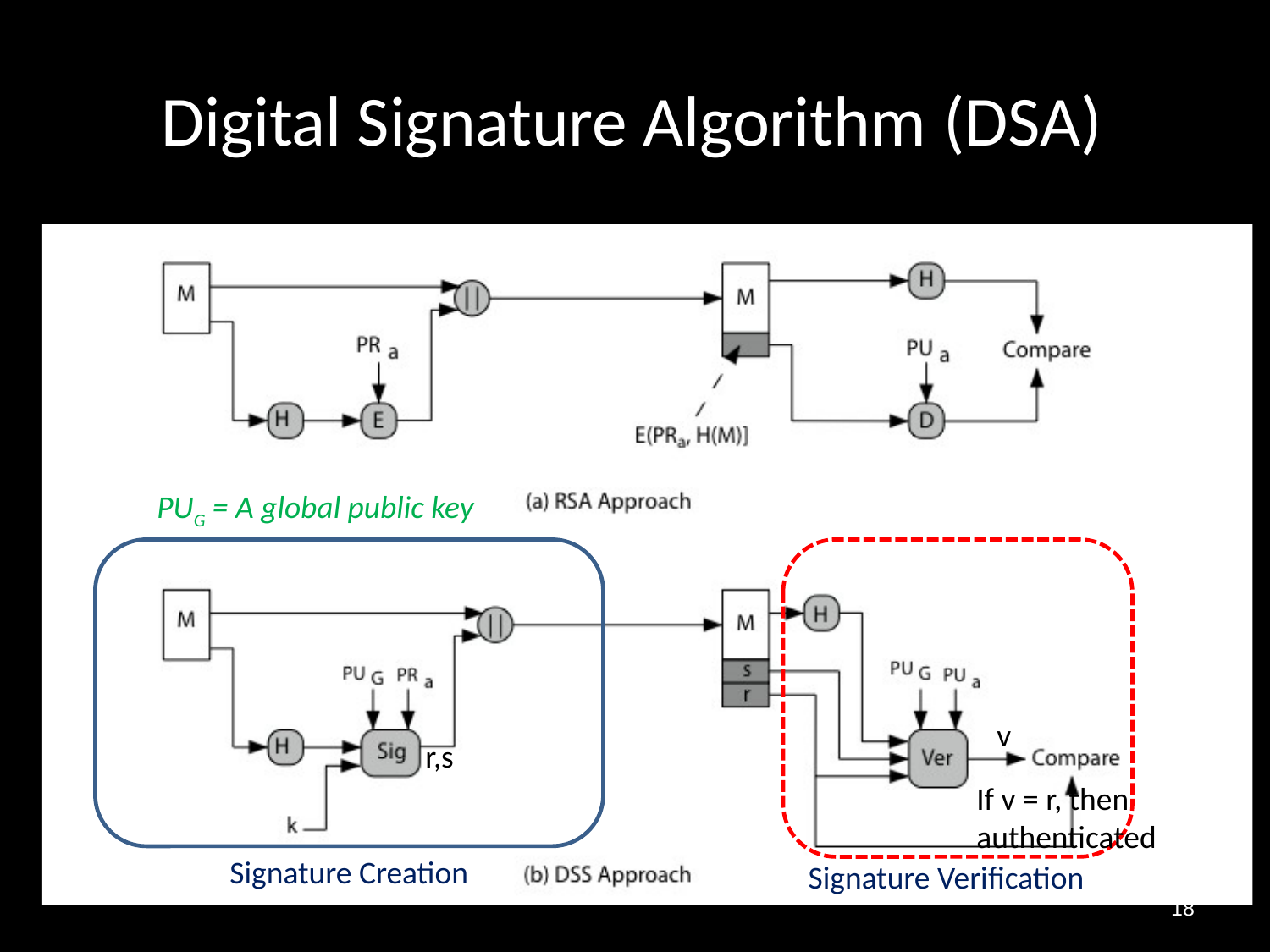

# Digital Signature Algorithm (DSA)

PUG = A global public key

v
r,s
If v = r, then authenticated
Signature Creation
Signature Verification
18